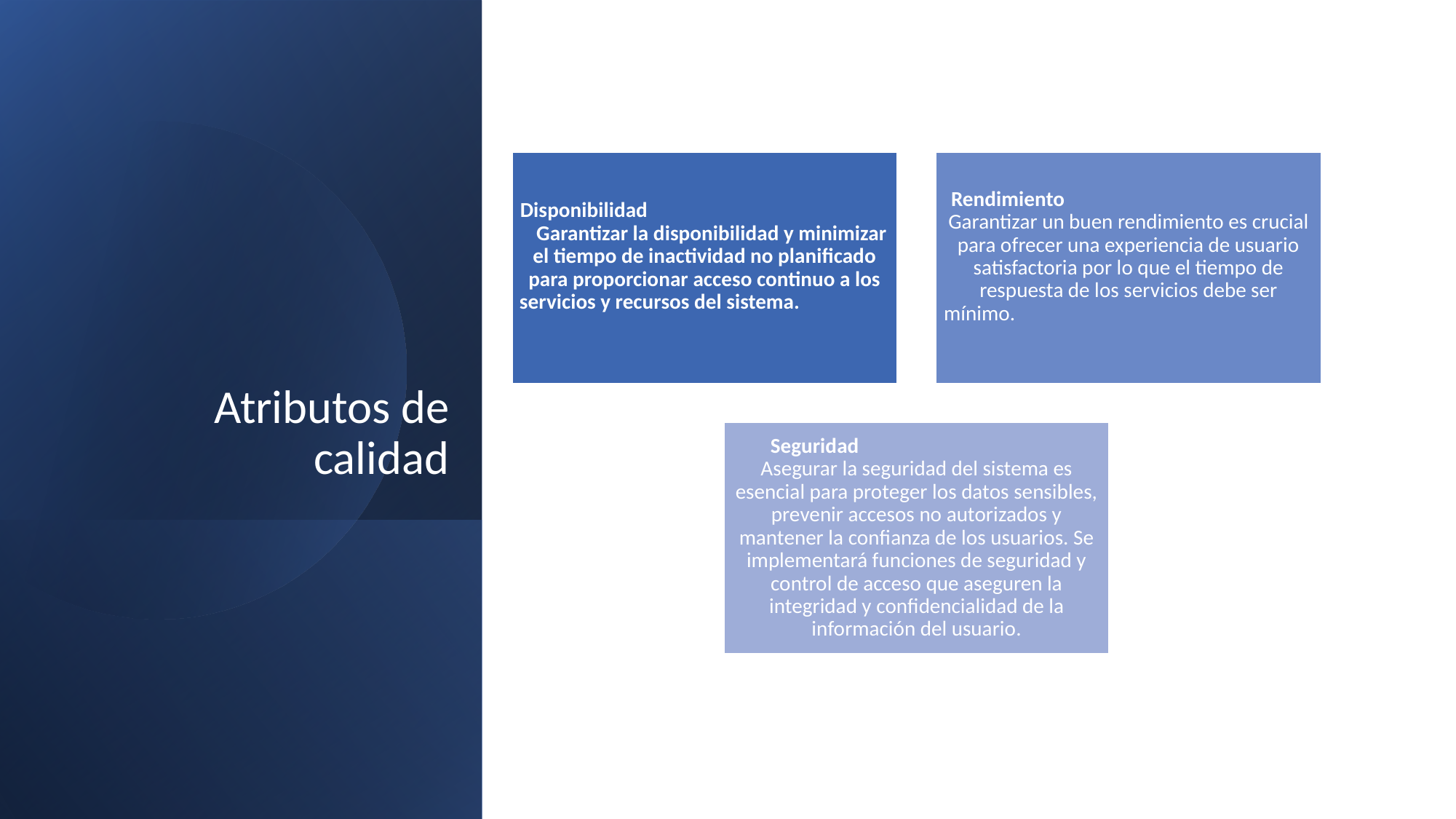

Disponibilidad                                                       Garantizar la disponibilidad y minimizar el tiempo de inactividad no planificado para proporcionar acceso continuo a los servicios y recursos del sistema.
Rendimiento                                                    Garantizar un buen rendimiento es crucial para ofrecer una experiencia de usuario satisfactoria por lo que el tiempo de respuesta de los servicios debe ser mínimo.
Seguridad                                            Asegurar la seguridad del sistema es esencial para proteger los datos sensibles, prevenir accesos no autorizados y mantener la confianza de los usuarios. Se implementará funciones de seguridad y control de acceso que aseguren la integridad y confidencialidad de la información del usuario.

# Atributos de calidad